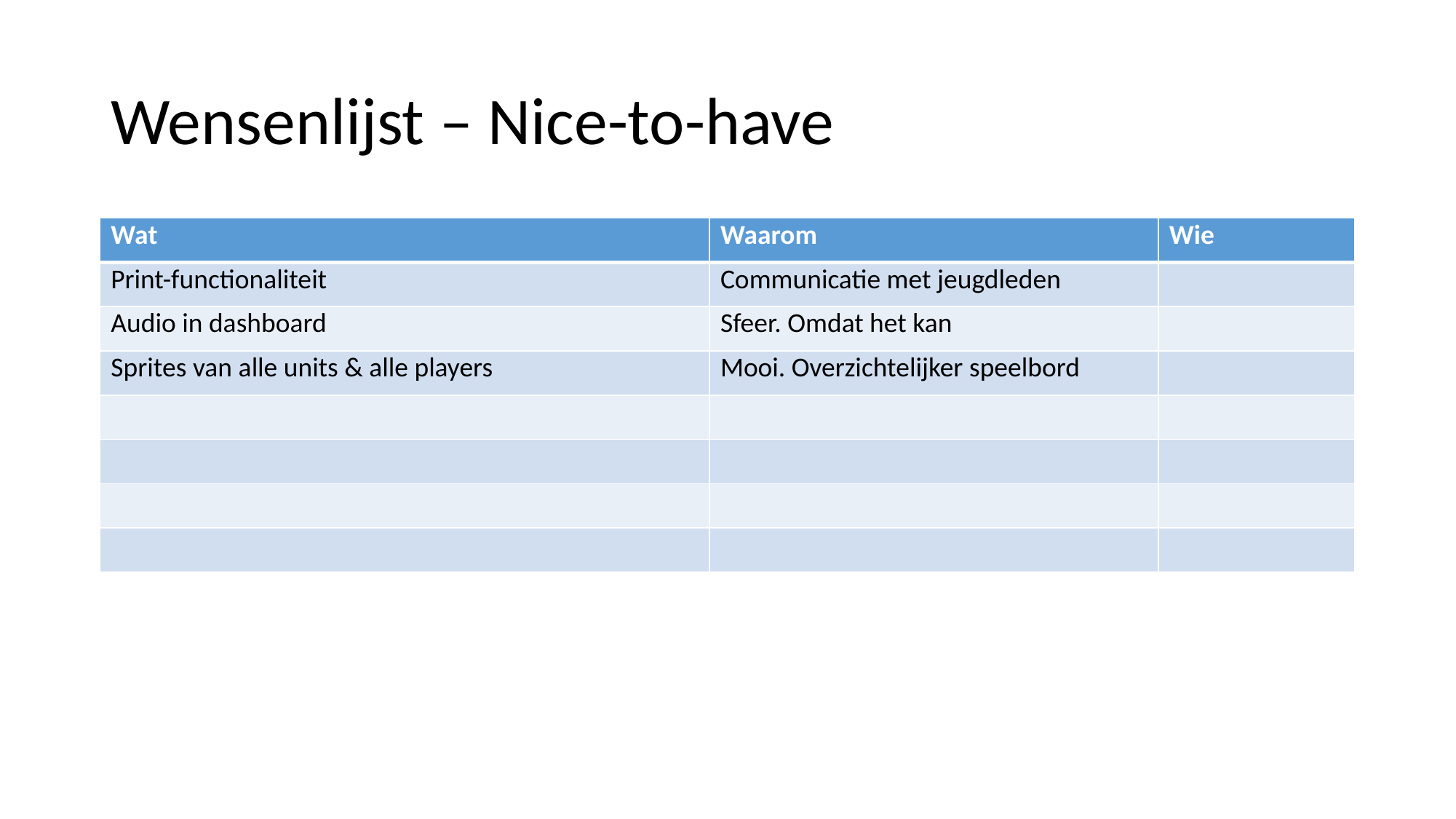

# Wensenlijst – Nice-to-have
| Wat | Waarom | Wie |
| --- | --- | --- |
| Print-functionaliteit | Communicatie met jeugdleden |  |
| Audio in dashboard | Sfeer. Omdat het kan |  |
| Sprites van alle units & alle players | Mooi. Overzichtelijker speelbord |  |
|  |  |  |
|  |  |  |
|  |  |  |
|  |  |  |